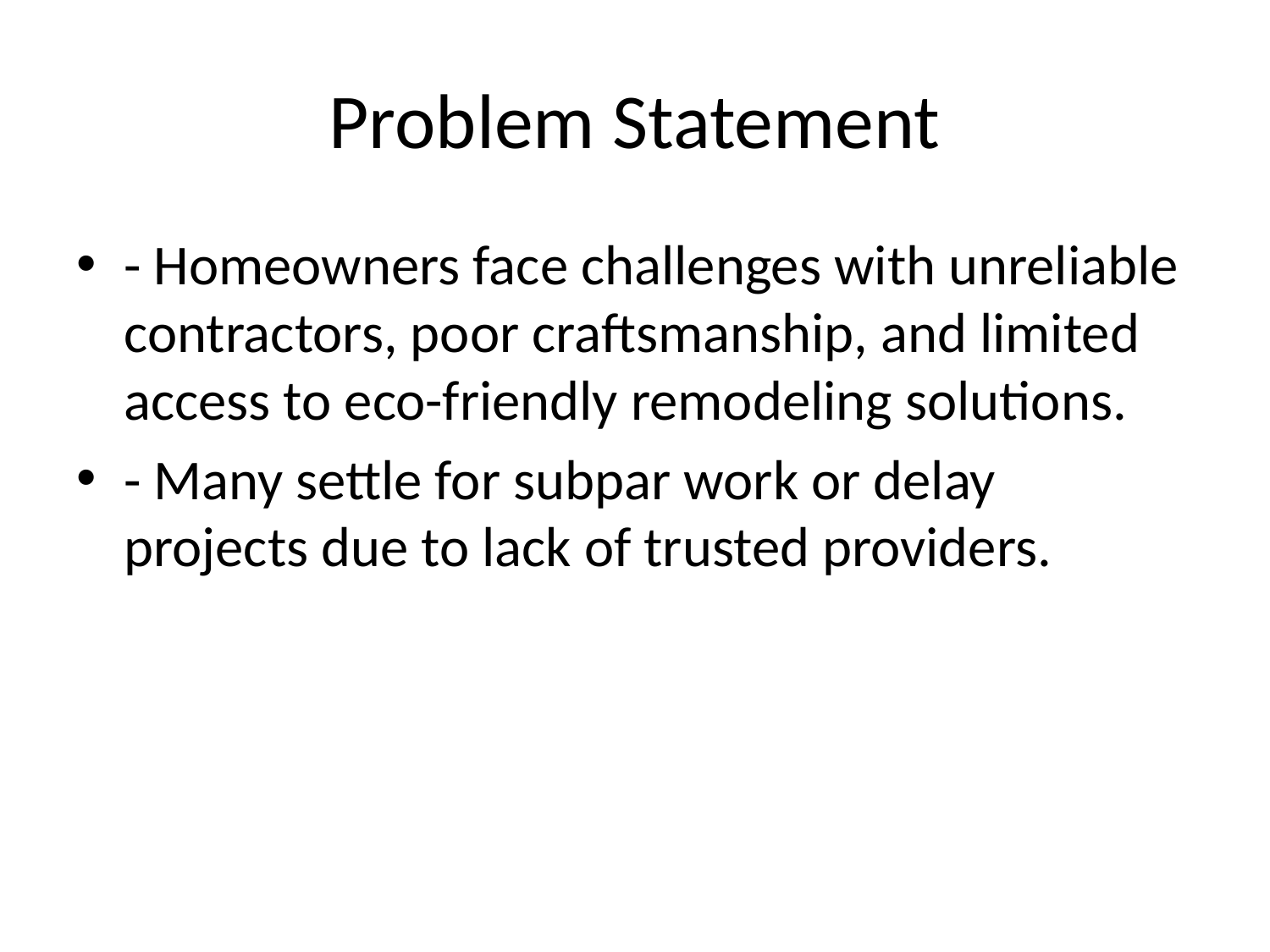

# Problem Statement
- Homeowners face challenges with unreliable contractors, poor craftsmanship, and limited access to eco-friendly remodeling solutions.
- Many settle for subpar work or delay projects due to lack of trusted providers.